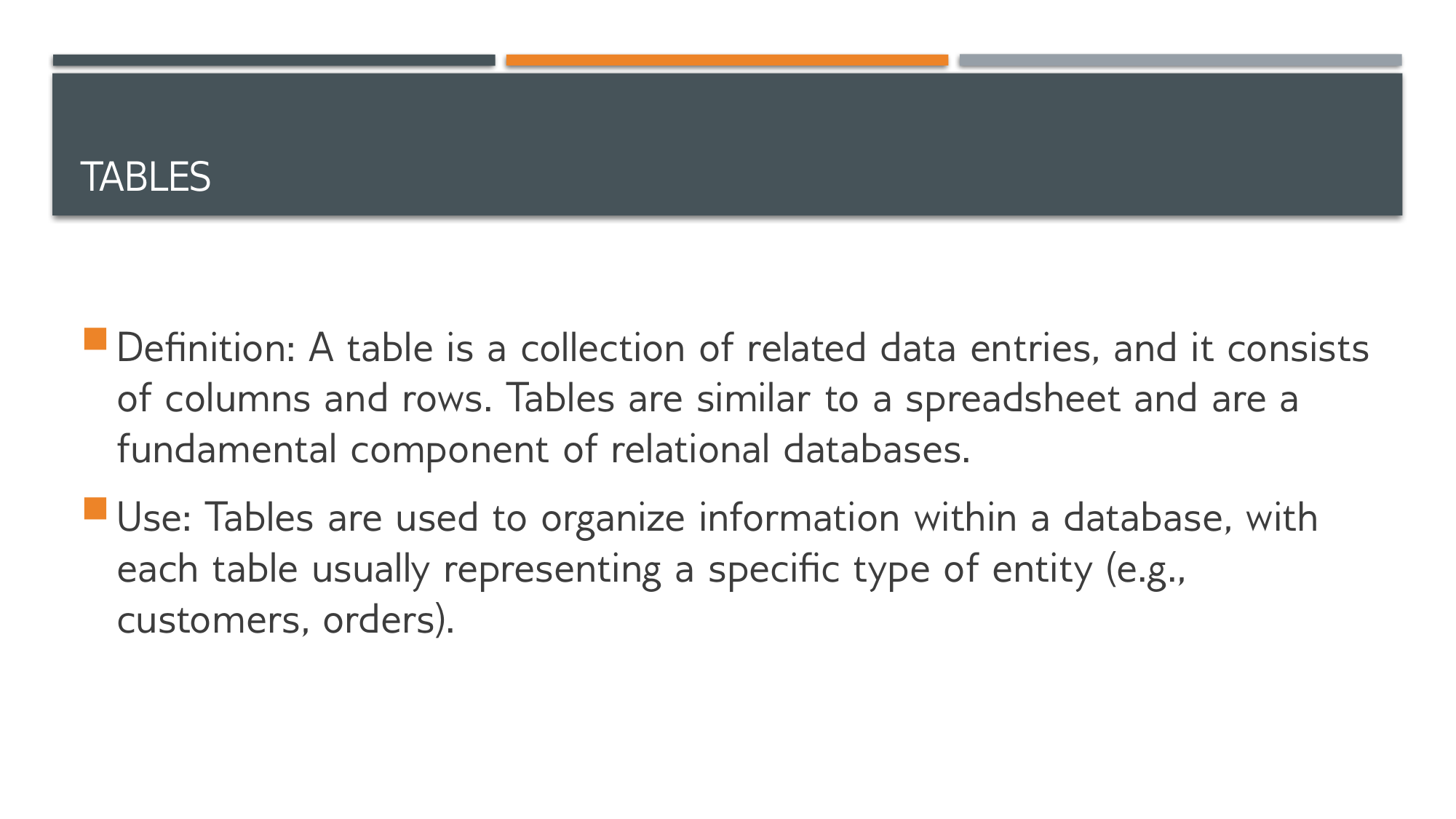

# Tables
Definition: A table is a collection of related data entries, and it consists of columns and rows. Tables are similar to a spreadsheet and are a fundamental component of relational databases.
Use: Tables are used to organize information within a database, with each table usually representing a specific type of entity (e.g., customers, orders).